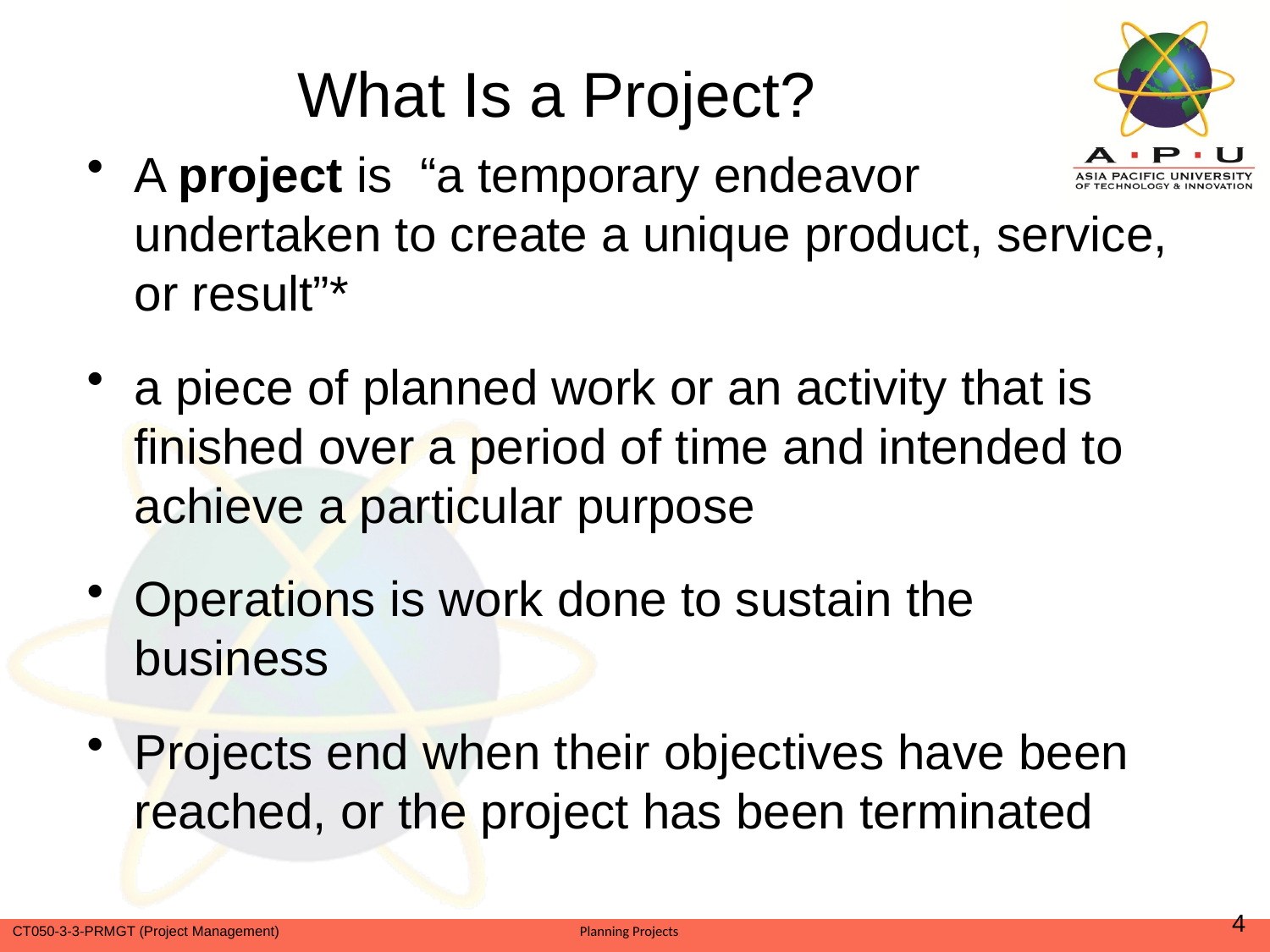

# What Is a Project?
A project is  “a temporary endeavor undertaken to create a unique product, service, or result”*
a piece of planned work or an activity that is finished over a period of time and intended to achieve a particular purpose
Operations is work done to sustain the business
Projects end when their objectives have been reached, or the project has been terminated
4